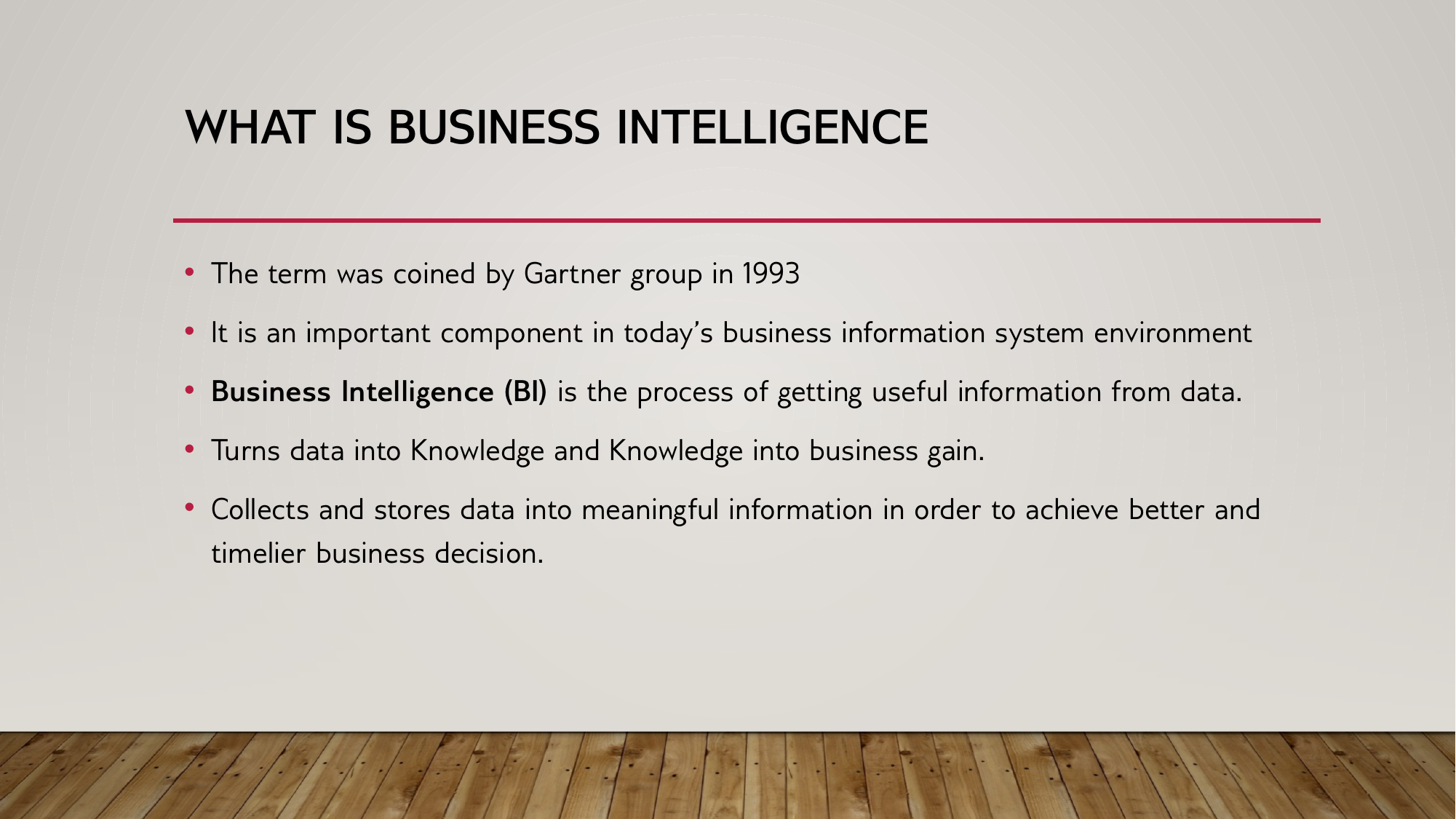

# What is Business Intelligence
The term was coined by Gartner group in 1993
It is an important component in today’s business information system environment
Business Intelligence (BI) is the process of getting useful information from data.
Turns data into Knowledge and Knowledge into business gain.
Collects and stores data into meaningful information in order to achieve better and timelier business decision.